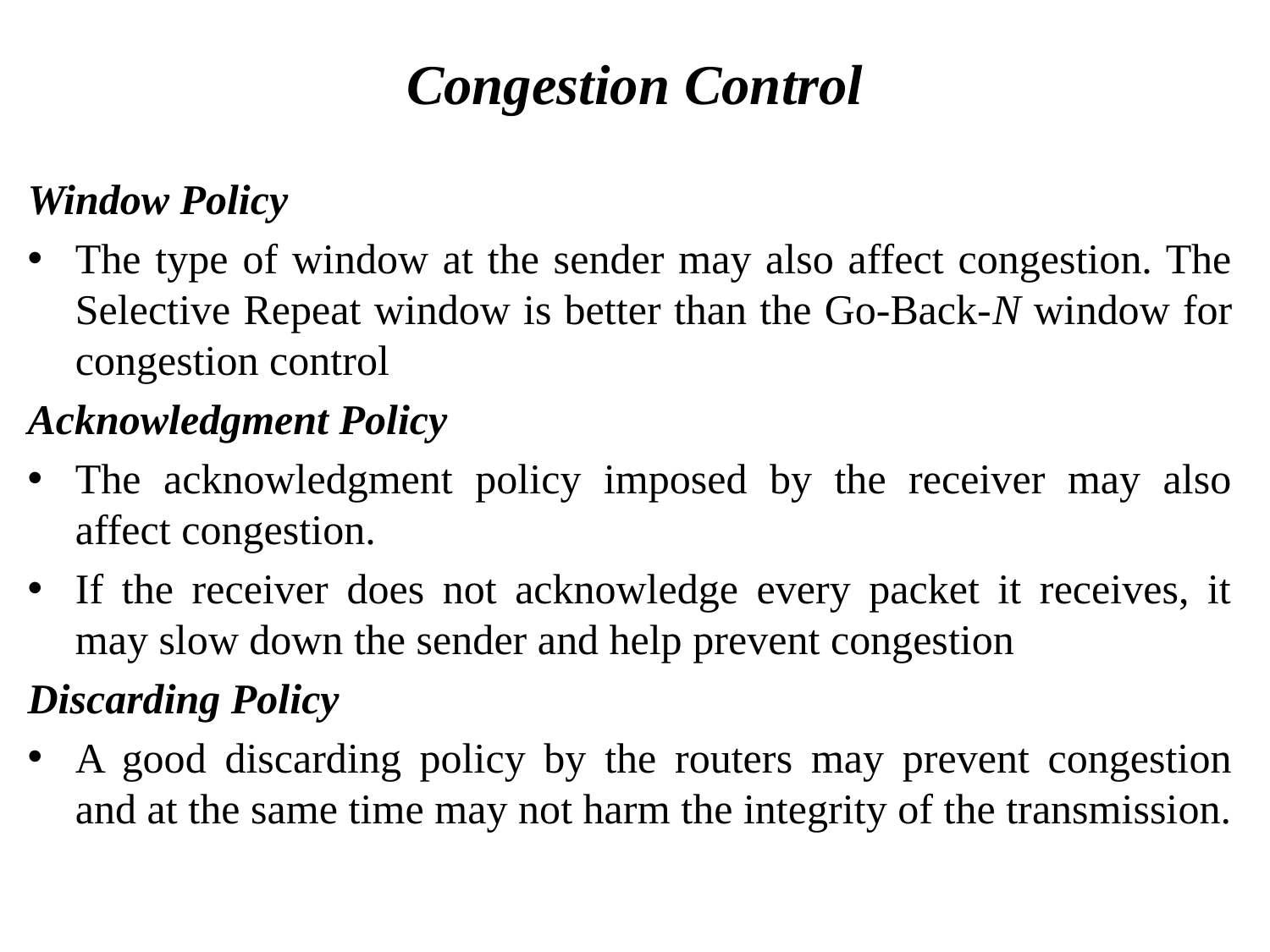

# Congestion Control
Window Policy
The type of window at the sender may also affect congestion. The Selective Repeat window is better than the Go-Back-N window for congestion control
Acknowledgment Policy
The acknowledgment policy imposed by the receiver may also affect congestion.
If the receiver does not acknowledge every packet it receives, it may slow down the sender and help prevent congestion
Discarding Policy
A good discarding policy by the routers may prevent congestion and at the same time may not harm the integrity of the transmission.